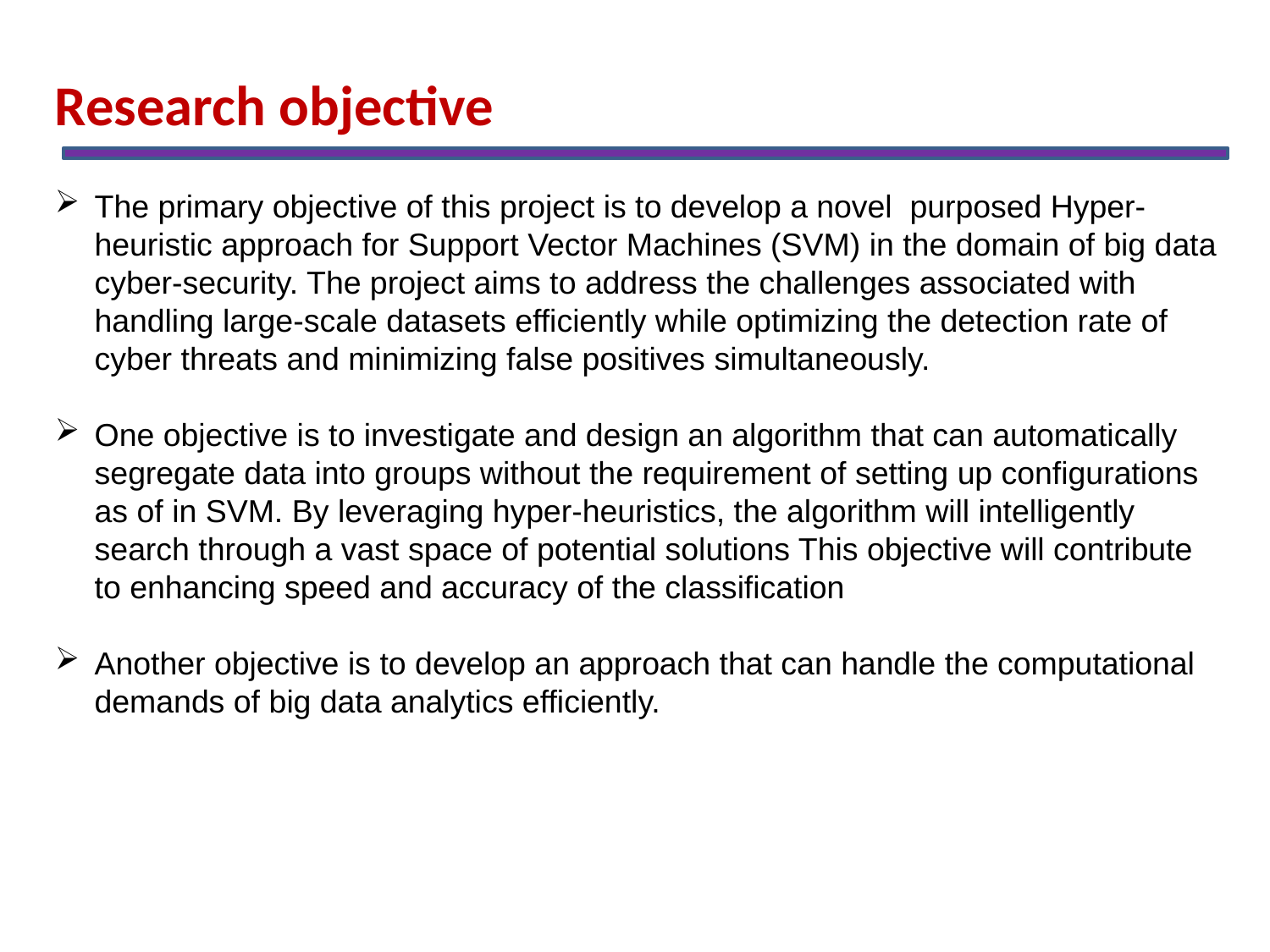

Research objective

The primary objective of this project is to develop a novel  purposed Hyper-heuristic approach for Support Vector Machines (SVM) in the domain of big data cyber-security. The project aims to address the challenges associated with handling large-scale datasets efficiently while optimizing the detection rate of cyber threats and minimizing false positives simultaneously.

One objective is to investigate and design an algorithm that can automatically segregate data into groups without the requirement of setting up configurations as of in SVM. By leveraging hyper-heuristics, the algorithm will intelligently search through a vast space of potential solutions This objective will contribute to enhancing speed and accuracy of the classification

Another objective is to develop an approach that can handle the computational demands of big data analytics efficiently.